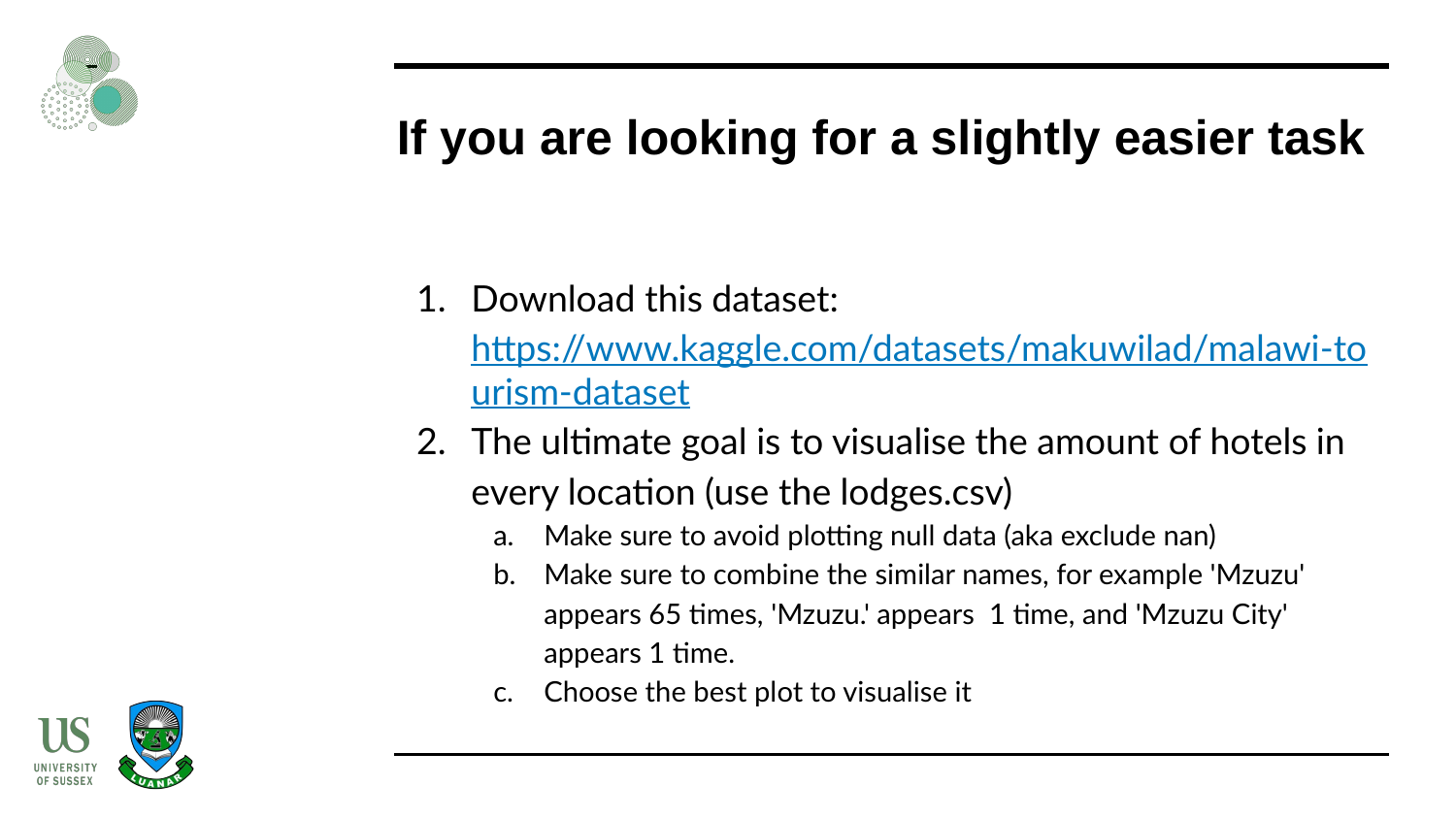

# If you are looking for a slightly easier task
Download this dataset: https://www.kaggle.com/datasets/makuwilad/malawi-tourism-dataset
The ultimate goal is to visualise the amount of hotels in every location (use the lodges.csv)
Make sure to avoid plotting null data (aka exclude nan)
Make sure to combine the similar names, for example 'Mzuzu' appears 65 times, 'Mzuzu.' appears  1 time, and 'Mzuzu City' appears 1 time.
Choose the best plot to visualise it